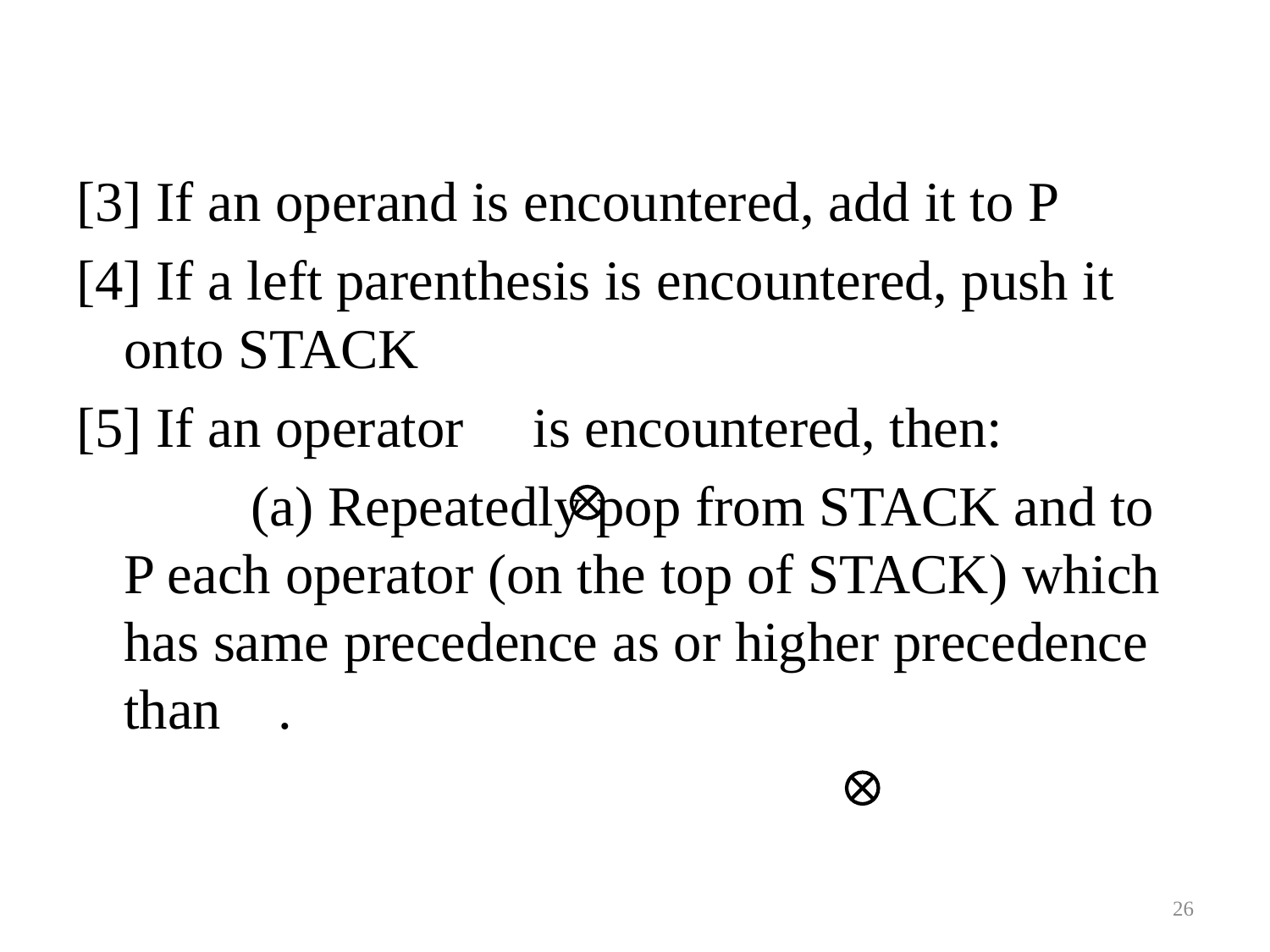

#
[3] If an operand is encountered, add it to P
[4] If a left parenthesis is encountered, push it onto STACK
[5] If an operator 	  is encountered, then:
		(a) Repeatedly pop from STACK and to P each operator (on the top of STACK) which has same precedence as or higher precedence than    .

26